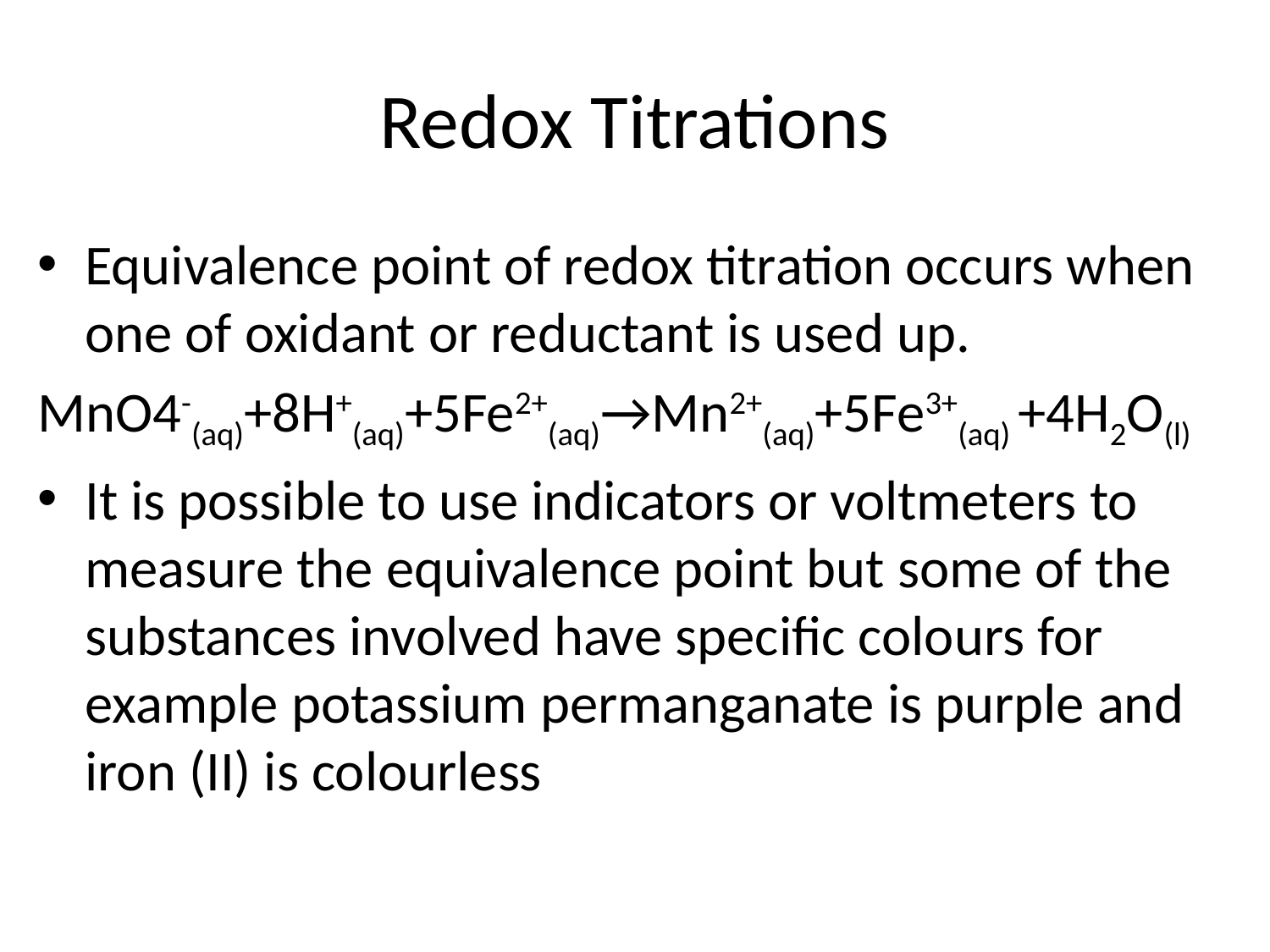

# Redox Titrations
Equivalence point of redox titration occurs when one of oxidant or reductant is used up.
MnO4-(aq)+8H+(aq)+5Fe2+(aq)→Mn2+(aq)+5Fe3+(aq) +4H2O(l)
It is possible to use indicators or voltmeters to measure the equivalence point but some of the substances involved have specific colours for example potassium permanganate is purple and iron (II) is colourless